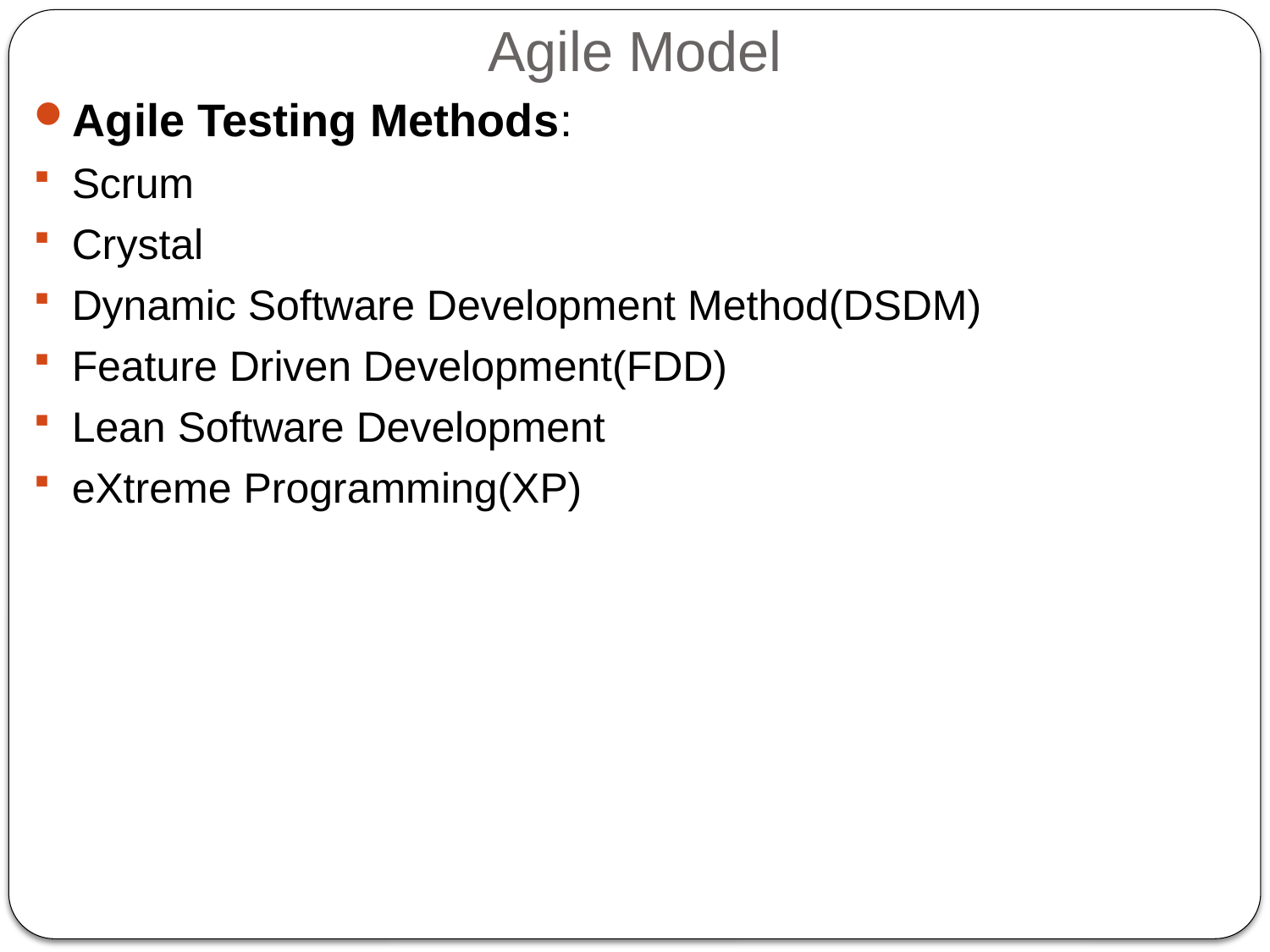

# Agile Model
Agile Testing Methods:
Scrum
Crystal
Dynamic Software Development Method(DSDM)
Feature Driven Development(FDD)
Lean Software Development
eXtreme Programming(XP)